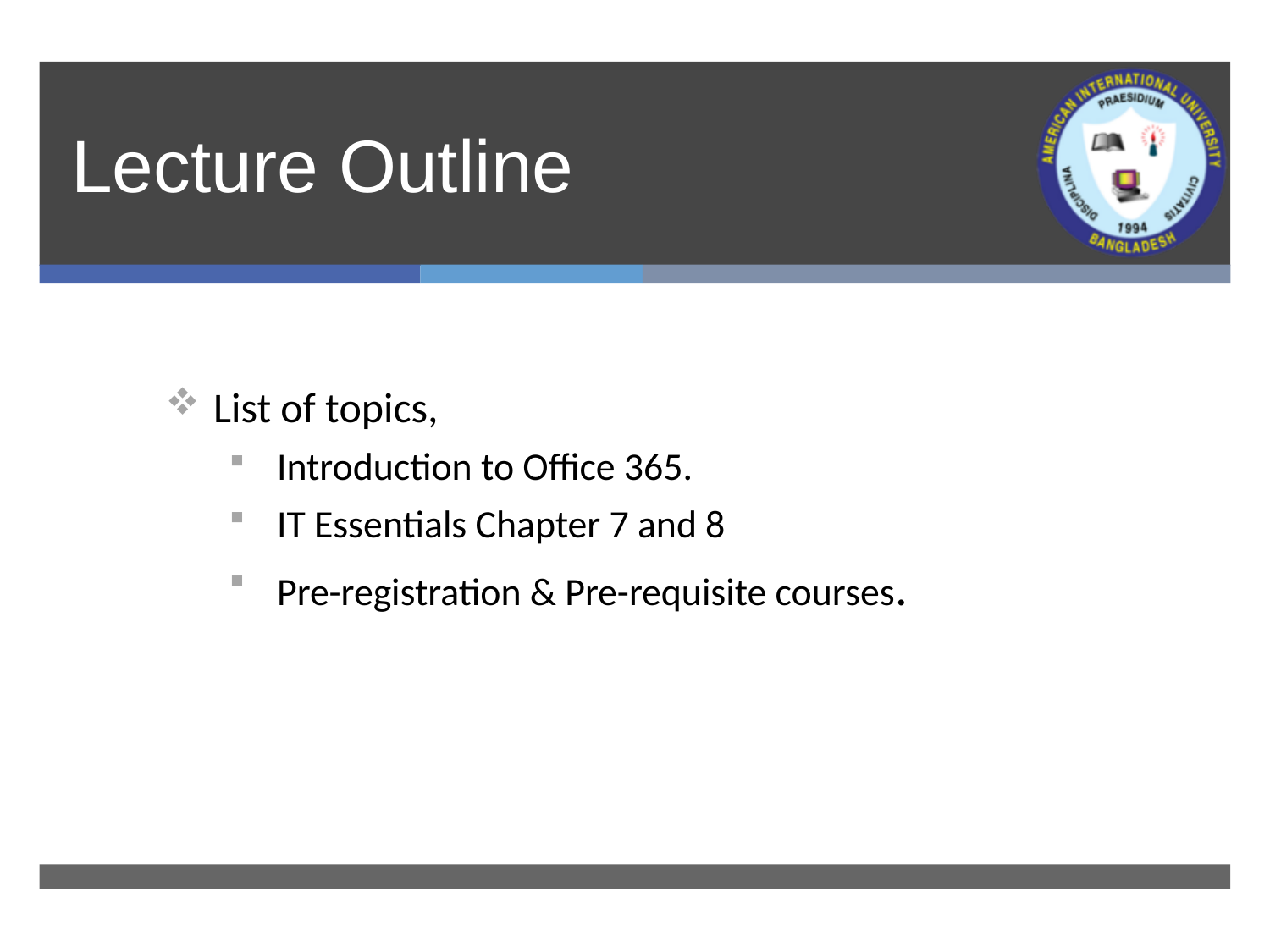

# Lecture Outline
List of topics,
Introduction to Office 365.
IT Essentials Chapter 7 and 8
Pre-registration & Pre-requisite courses.